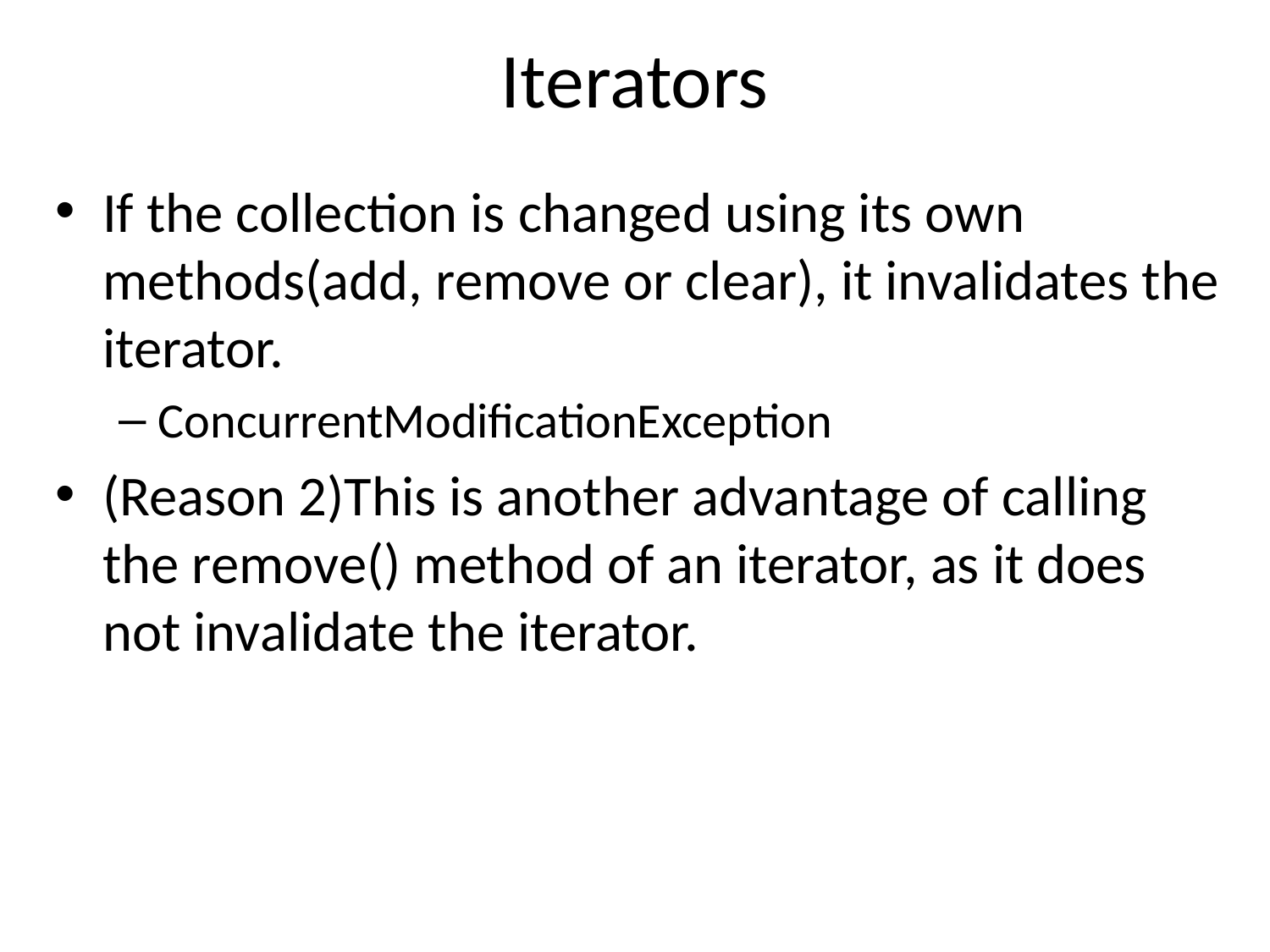

# Iterators
If the collection is changed using its own methods(add, remove or clear), it invalidates the iterator.
ConcurrentModificationException
(Reason 2)This is another advantage of calling the remove() method of an iterator, as it does not invalidate the iterator.